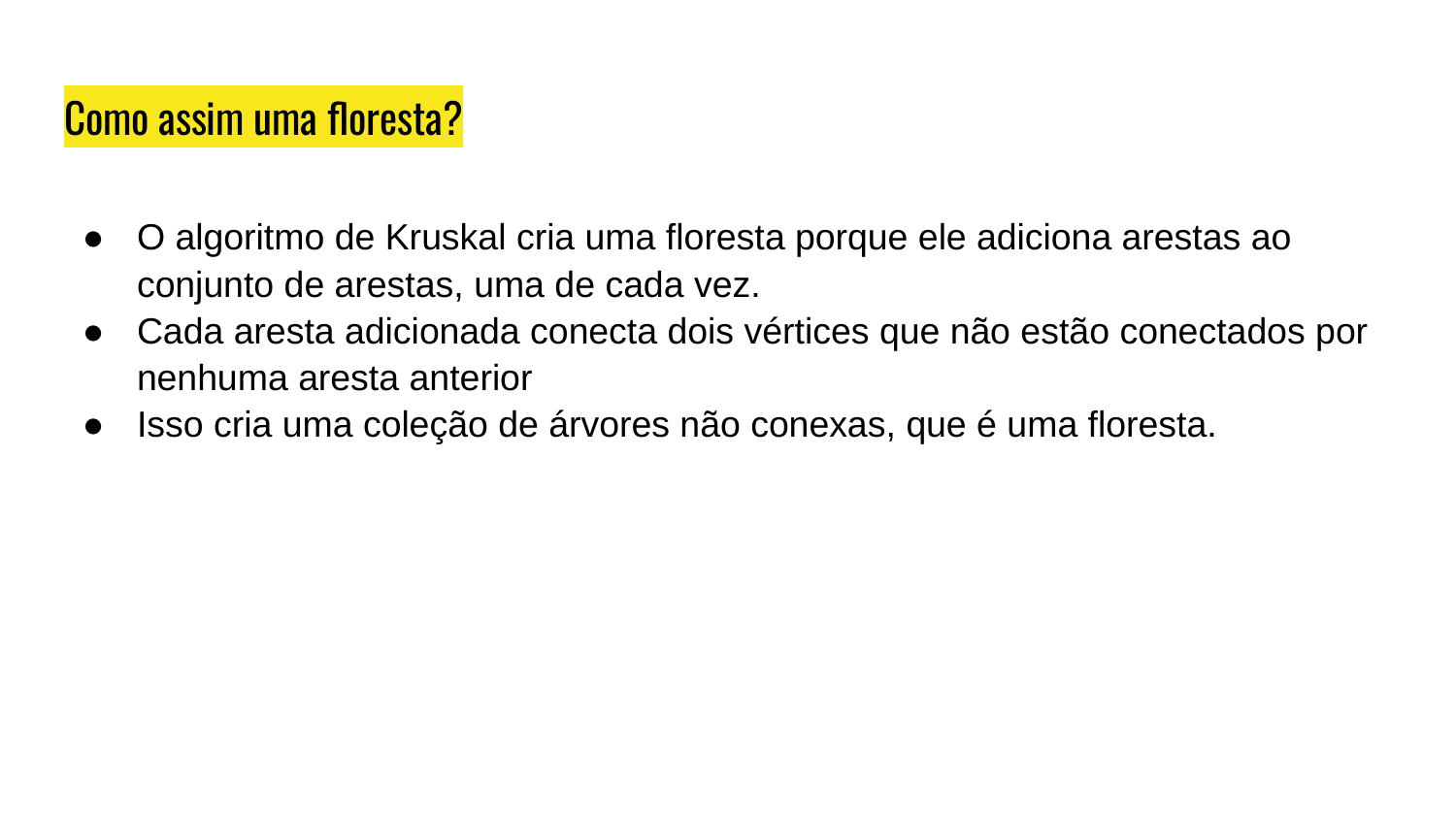

# Como assim uma floresta?
O algoritmo de Kruskal cria uma floresta porque ele adiciona arestas ao conjunto de arestas, uma de cada vez.
Cada aresta adicionada conecta dois vértices que não estão conectados por nenhuma aresta anterior
Isso cria uma coleção de árvores não conexas, que é uma floresta.